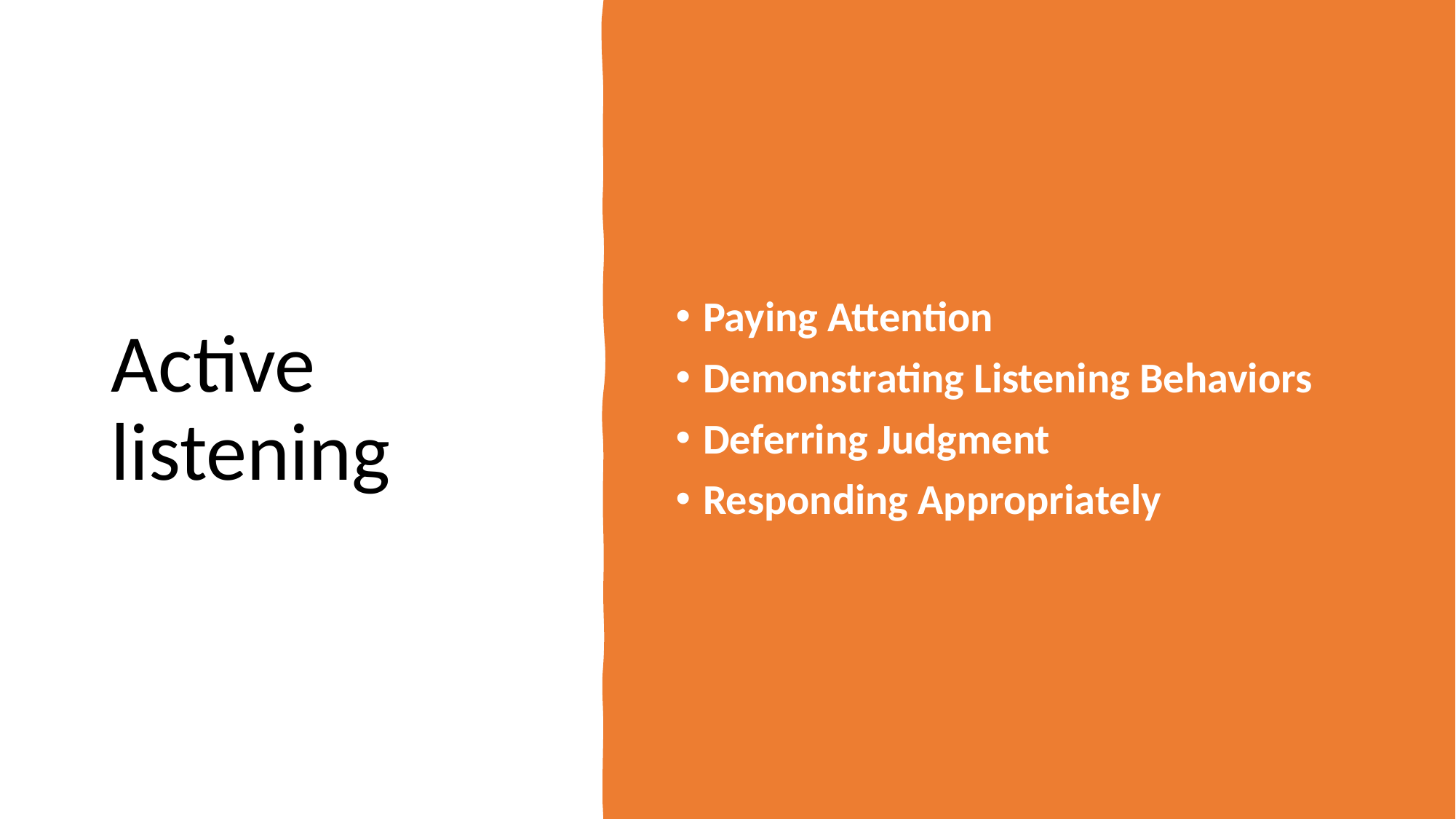

# Active listening
Paying Attention
Demonstrating Listening Behaviors
Deferring Judgment
Responding Appropriately